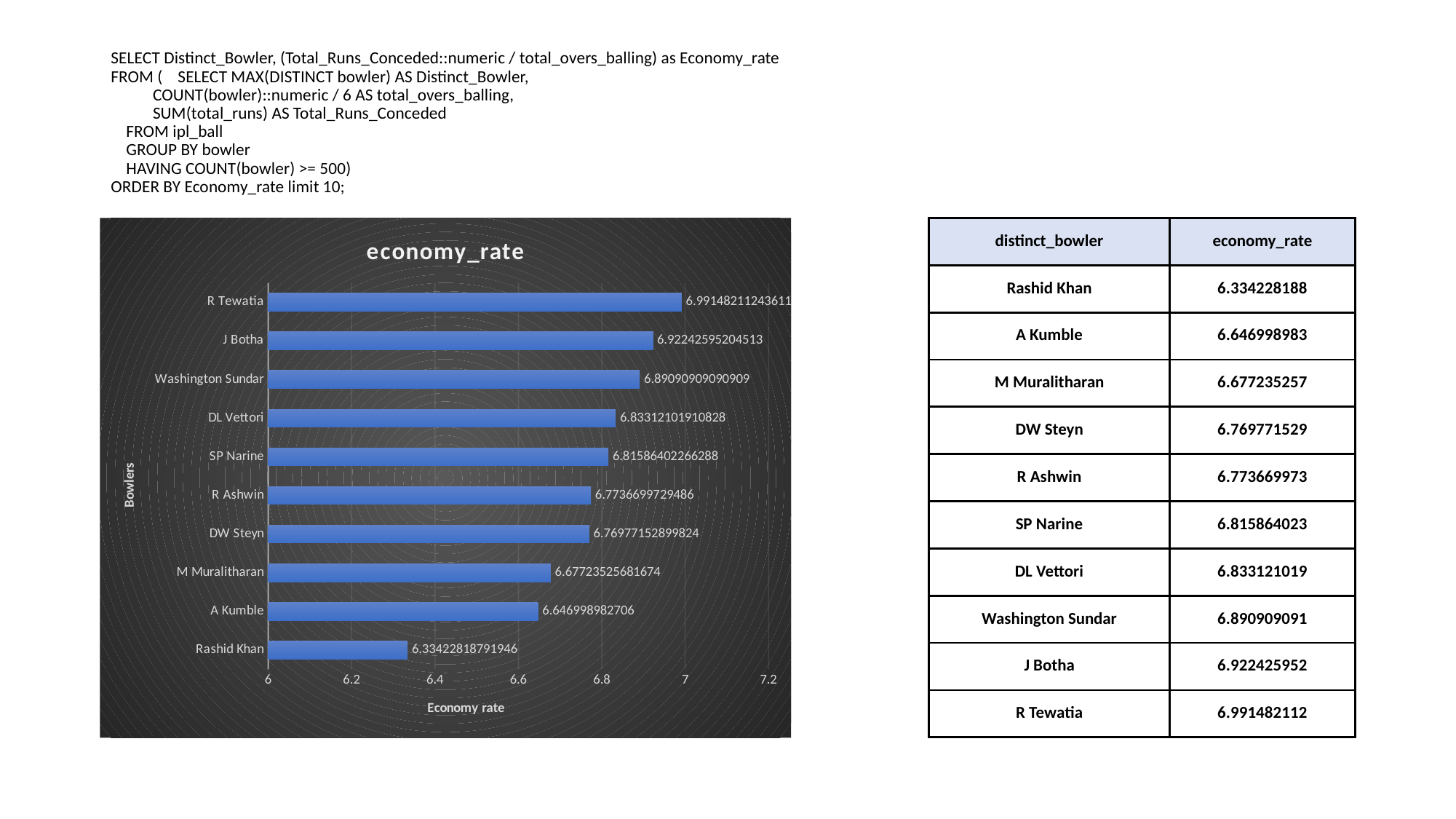

# SELECT Distinct_Bowler, (Total_Runs_Conceded::numeric / total_overs_balling) as Economy_rate FROM (    SELECT MAX(DISTINCT bowler) AS Distinct_Bowler, COUNT(bowler)::numeric / 6 AS total_overs_balling, SUM(total_runs) AS Total_Runs_Conceded FROM ipl_ball GROUP BY bowler HAVING COUNT(bowler) >= 500) ORDER BY Economy_rate limit 10;

### Chart:

| Category | economy_rate |
|---|---|
| Rashid Khan | 6.33422818791946 |
| A Kumble | 6.646998982706 |
| M Muralitharan | 6.67723525681674 |
| DW Steyn | 6.76977152899824 |
| R Ashwin | 6.7736699729486 |
| SP Narine | 6.81586402266288 |
| DL Vettori | 6.83312101910828 |
| Washington Sundar | 6.89090909090909 |
| J Botha | 6.92242595204513 |
| R Tewatia | 6.99148211243611 |
| distinct\_bowler | economy\_rate |
| --- | --- |
| Rashid Khan | 6.334228188 |
| A Kumble | 6.646998983 |
| M Muralitharan | 6.677235257 |
| DW Steyn | 6.769771529 |
| R Ashwin | 6.773669973 |
| SP Narine | 6.815864023 |
| DL Vettori | 6.833121019 |
| Washington Sundar | 6.890909091 |
| J Botha | 6.922425952 |
| R Tewatia | 6.991482112 |